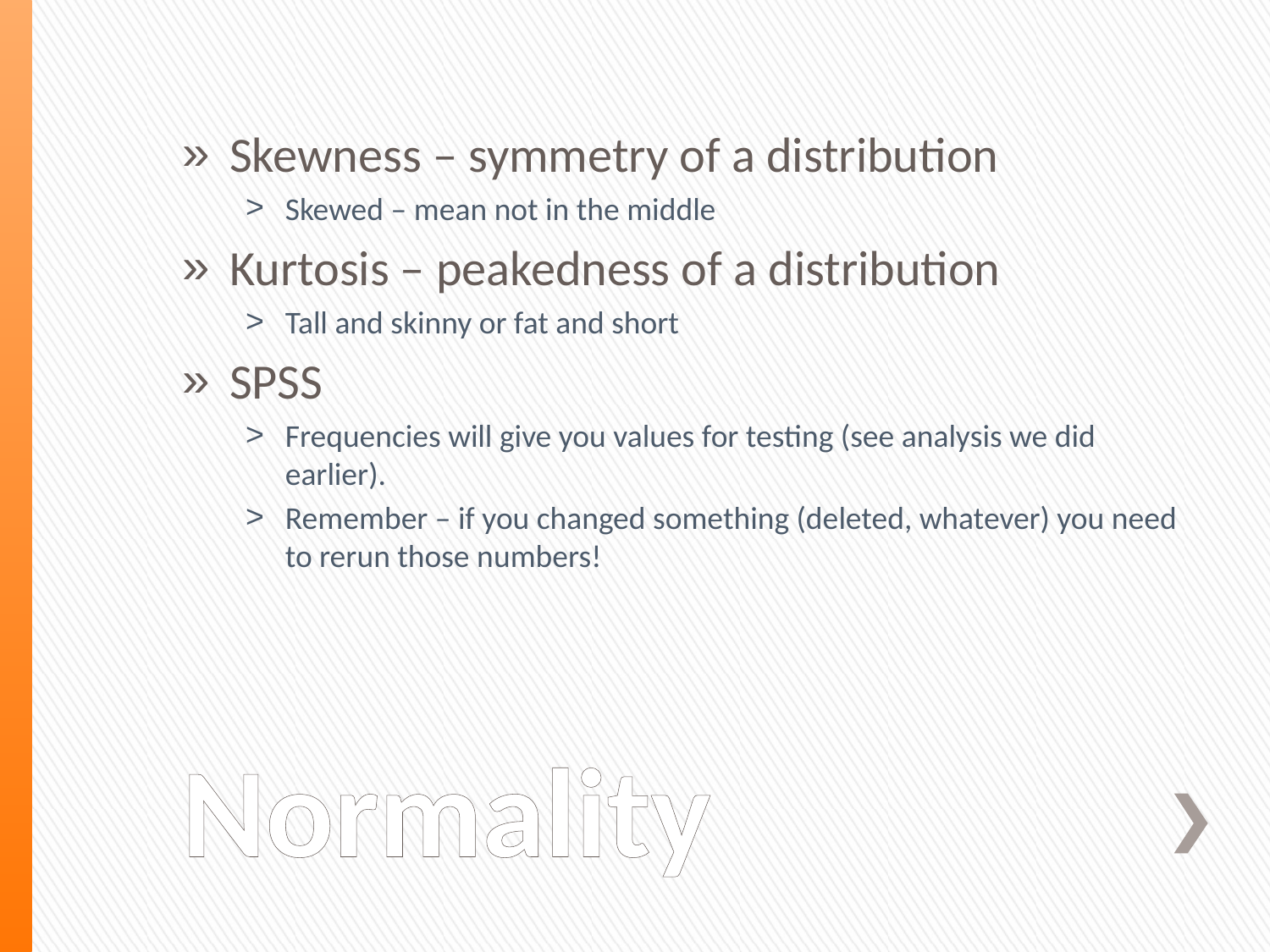

Skewness – symmetry of a distribution
Skewed – mean not in the middle
Kurtosis – peakedness of a distribution
Tall and skinny or fat and short
SPSS
Frequencies will give you values for testing (see analysis we did earlier).
Remember – if you changed something (deleted, whatever) you need to rerun those numbers!

# Normality